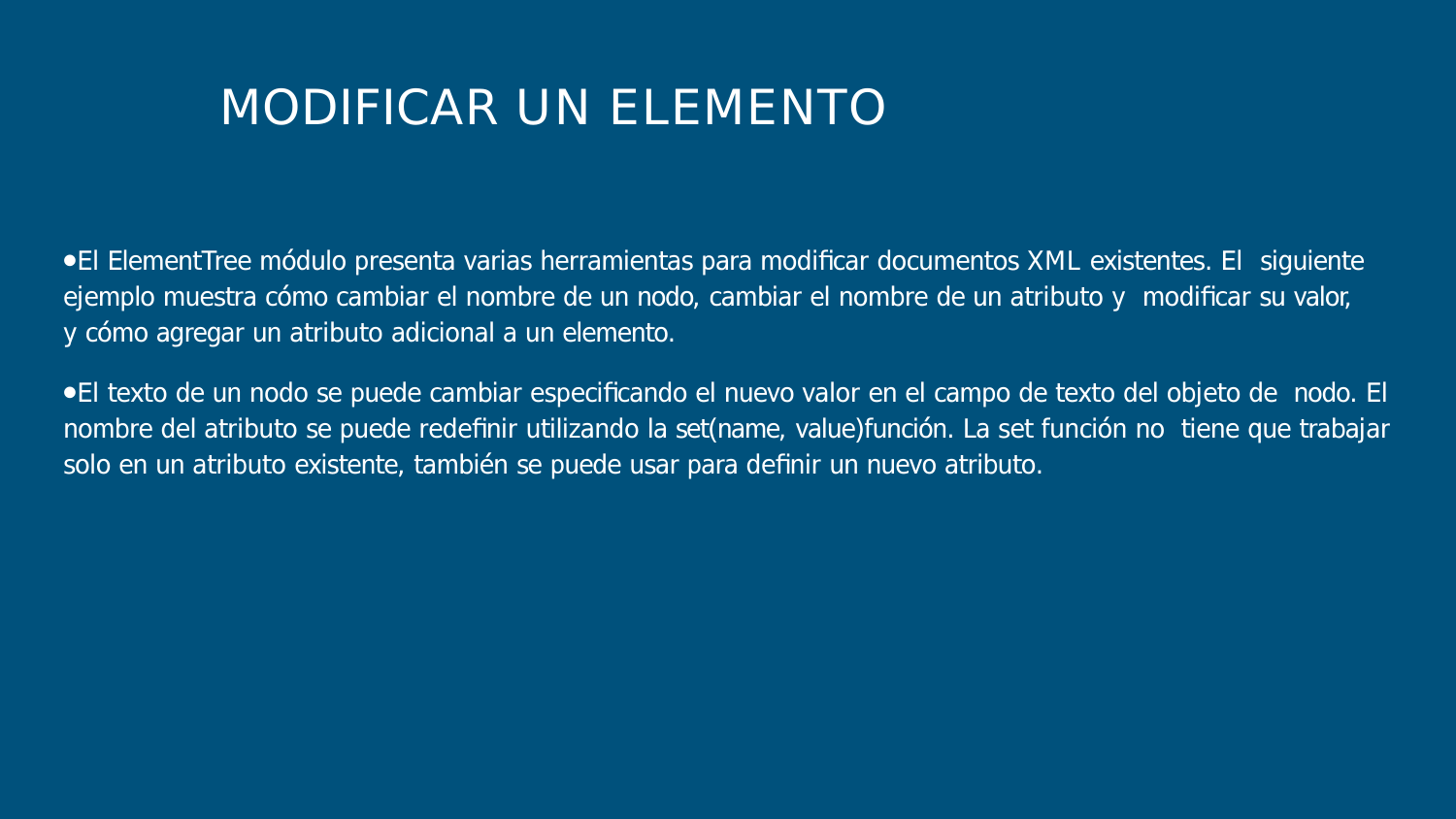

# MODIFICAR UN ELEMENTO
El ElementTree módulo presenta varias herramientas para modiﬁcar documentos XML existentes. El  siguiente ejemplo muestra cómo cambiar el nombre de un nodo, cambiar el nombre de un atributo y  modiﬁcar su valor, y cómo agregar un atributo adicional a un elemento.
El texto de un nodo se puede cambiar especiﬁcando el nuevo valor en el campo de texto del objeto de  nodo. El nombre del atributo se puede redeﬁnir utilizando la set(name, value)función. La set función no  tiene que trabajar solo en un atributo existente, también se puede usar para deﬁnir un nuevo atributo.